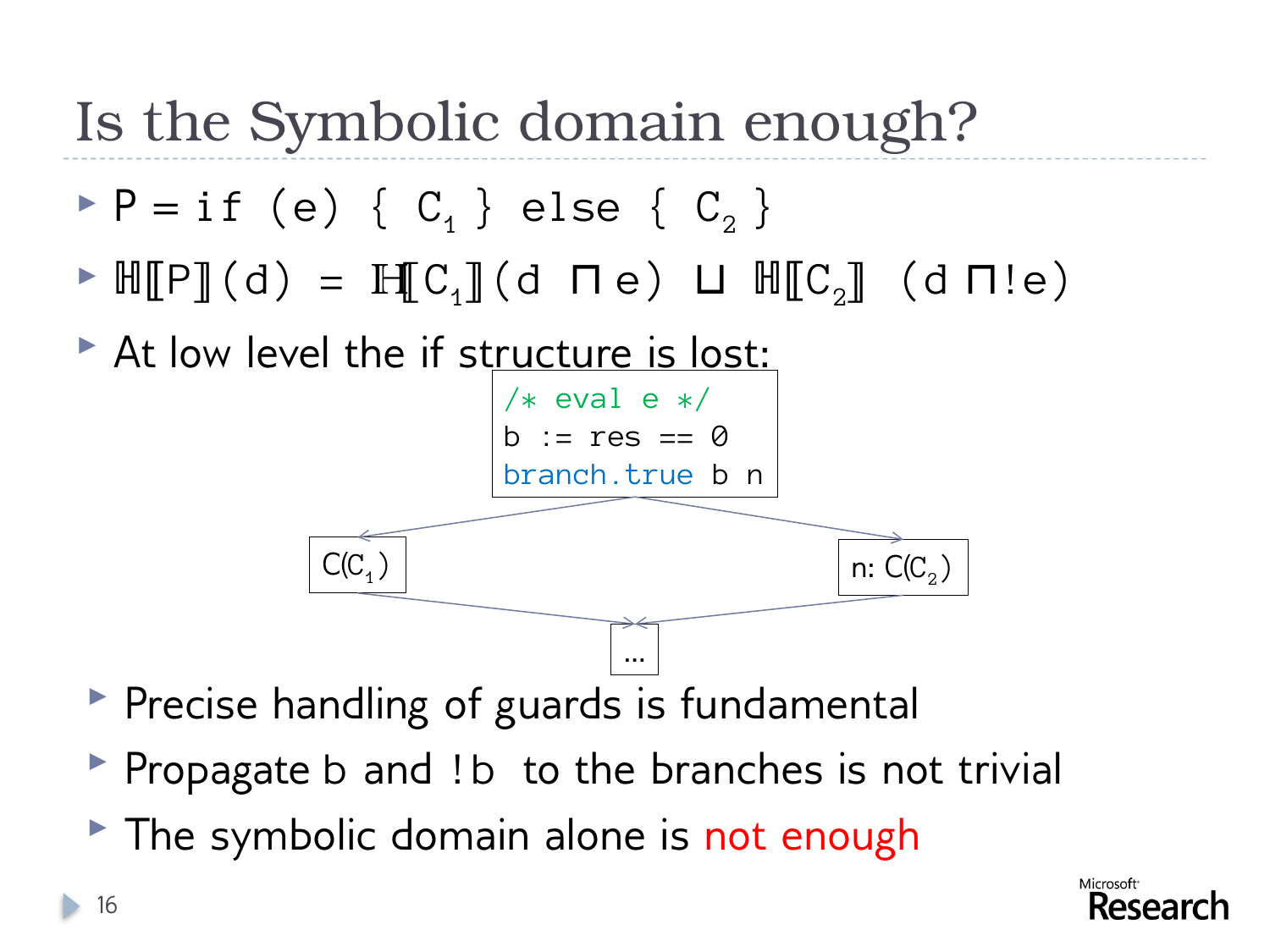

# Is the Symbolic domain enough?
P = if (e) { C1 } else { C2 }
ℍ⟦P⟧(d) = ℍ⟦C1⟧(d ⊓ e) ⊔ ℍ⟦C2⟧ (d ⊓!e)
At low level the if structure is lost:

/* eval e */
b := res == 0
branch.true b n
C(C1)
n: C(C2)
…
Precise handling of guards is fundamental
Propagate b and !b to the branches is not trivial
The symbolic domain alone is not enough

16